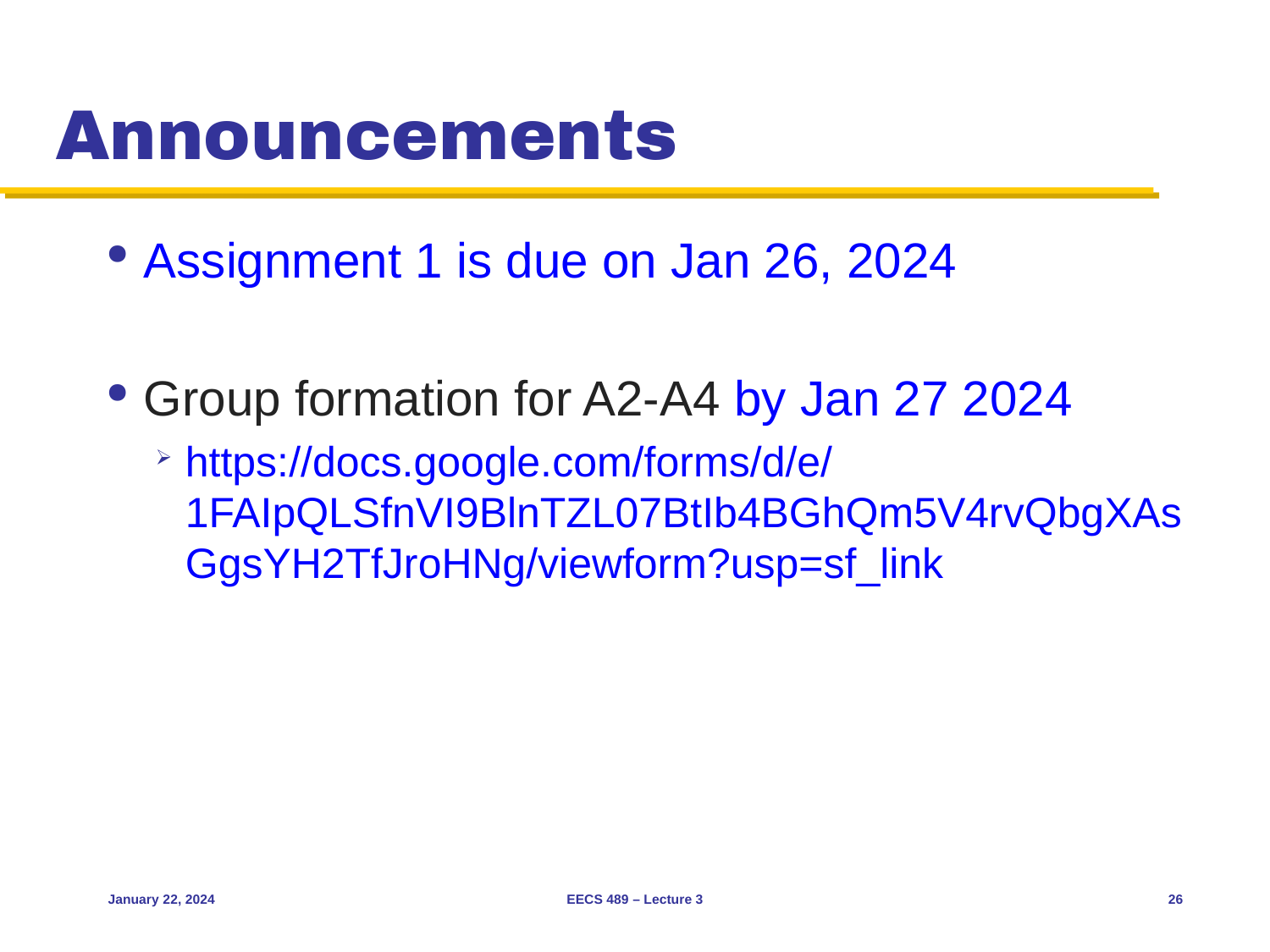

# Announcements
Assignment 1 is due on Jan 26, 2024

Group formation for A2-A4 by Jan 27 2024
https://docs.google.com/forms/d/e/1FAIpQLSfnVI9BlnTZL07BtIb4BGhQm5V4rvQbgXAsGgsYH2TfJroHNg/viewform?usp=sf_link
January 22, 2024
EECS 489 – Lecture 3
26